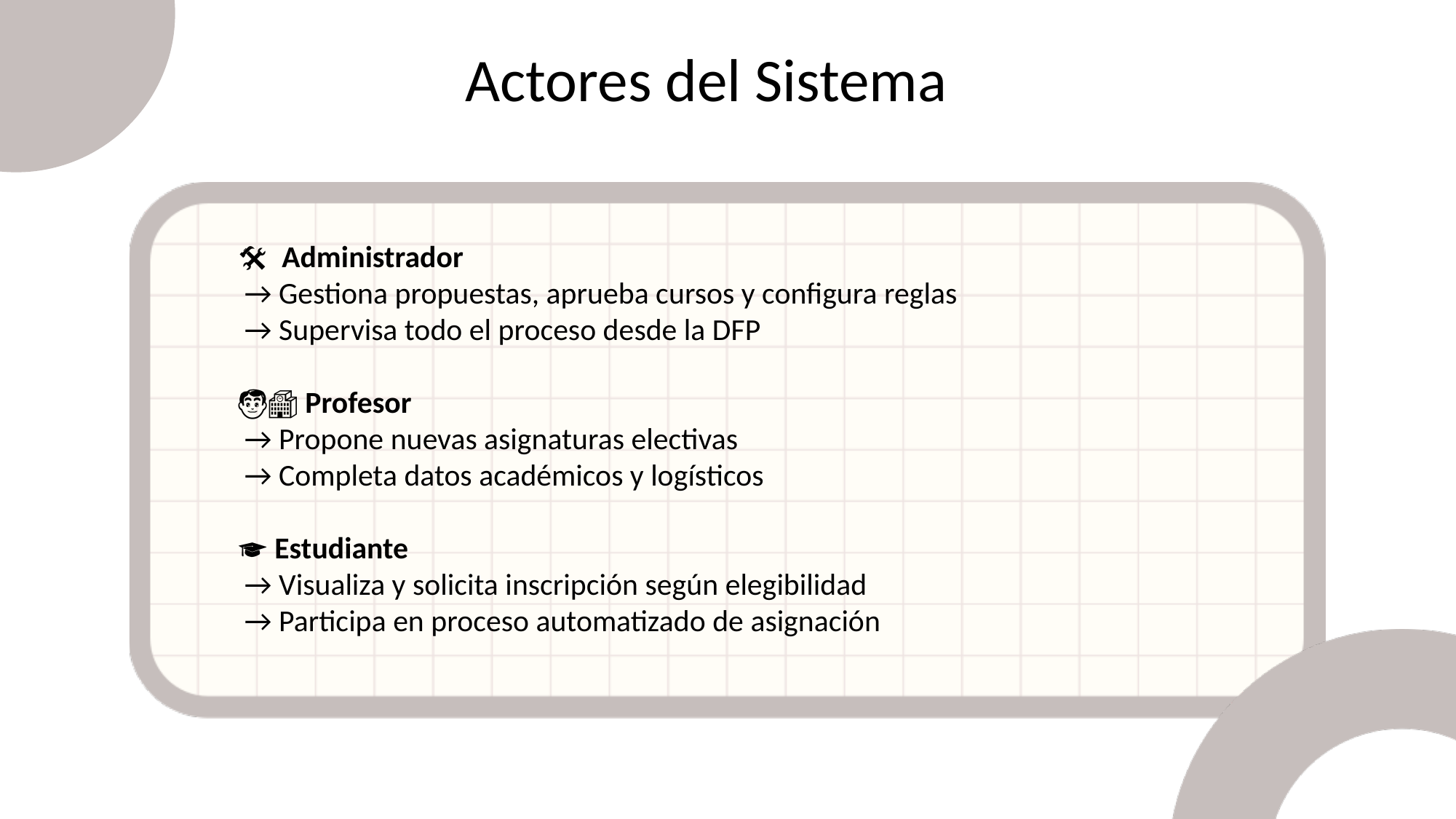

Actores del Sistema

🛠  Administrador
 → Gestiona propuestas, aprueba cursos y configura reglas
 → Supervisa todo el proceso desde la DFP

👨‍🏫 Profesor
 → Propone nuevas asignaturas electivas
 → Completa datos académicos y logísticos

🎓 Estudiante
 → Visualiza y solicita inscripción según elegibilidad
 → Participa en proceso automatizado de asignación